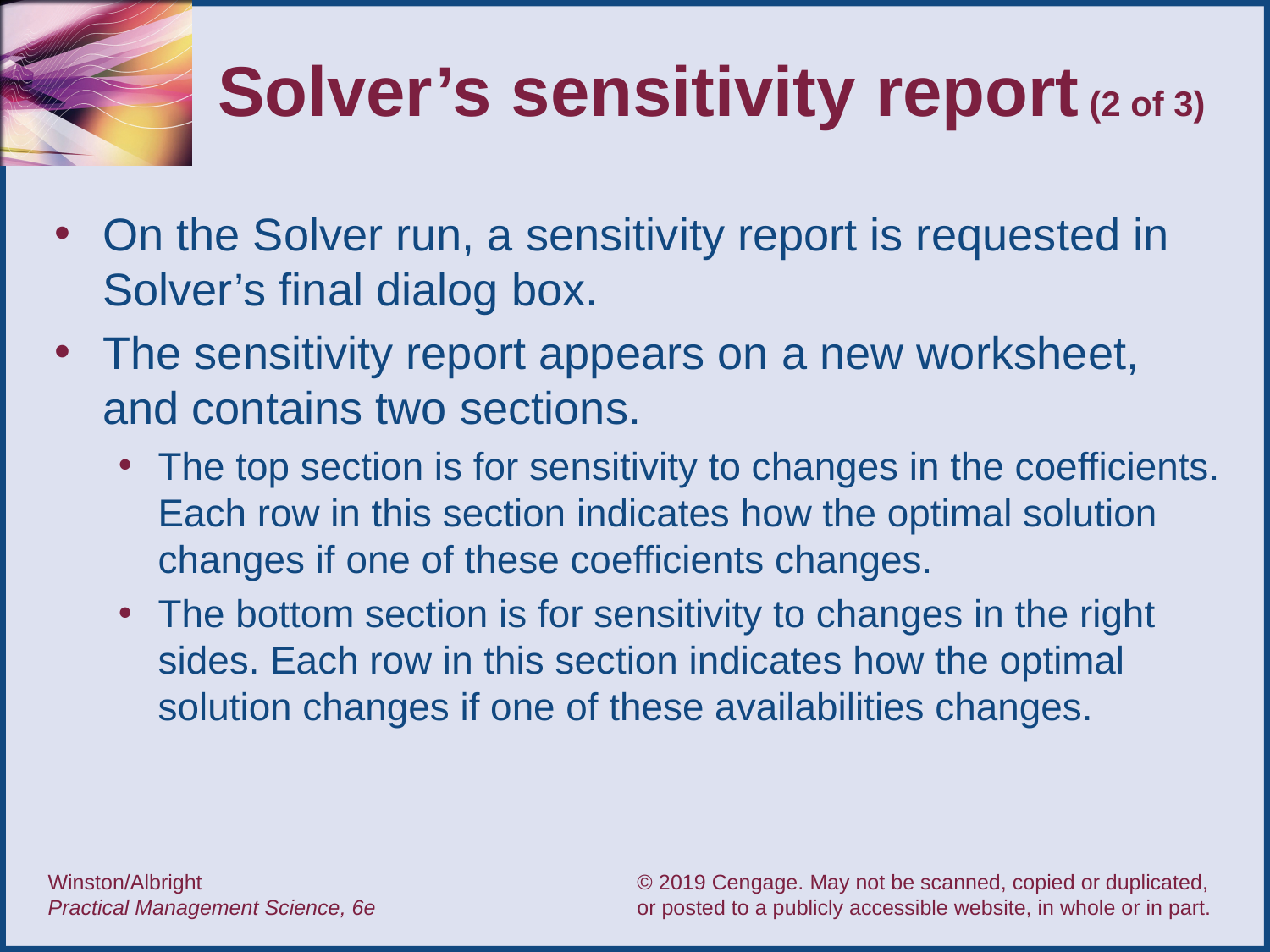

# Solver’s sensitivity report (2 of 3)
On the Solver run, a sensitivity report is requested in Solver’s final dialog box.
The sensitivity report appears on a new worksheet, and contains two sections.
The top section is for sensitivity to changes in the coefficients. Each row in this section indicates how the optimal solution changes if one of these coefficients changes.
The bottom section is for sensitivity to changes in the right sides. Each row in this section indicates how the optimal solution changes if one of these availabilities changes.